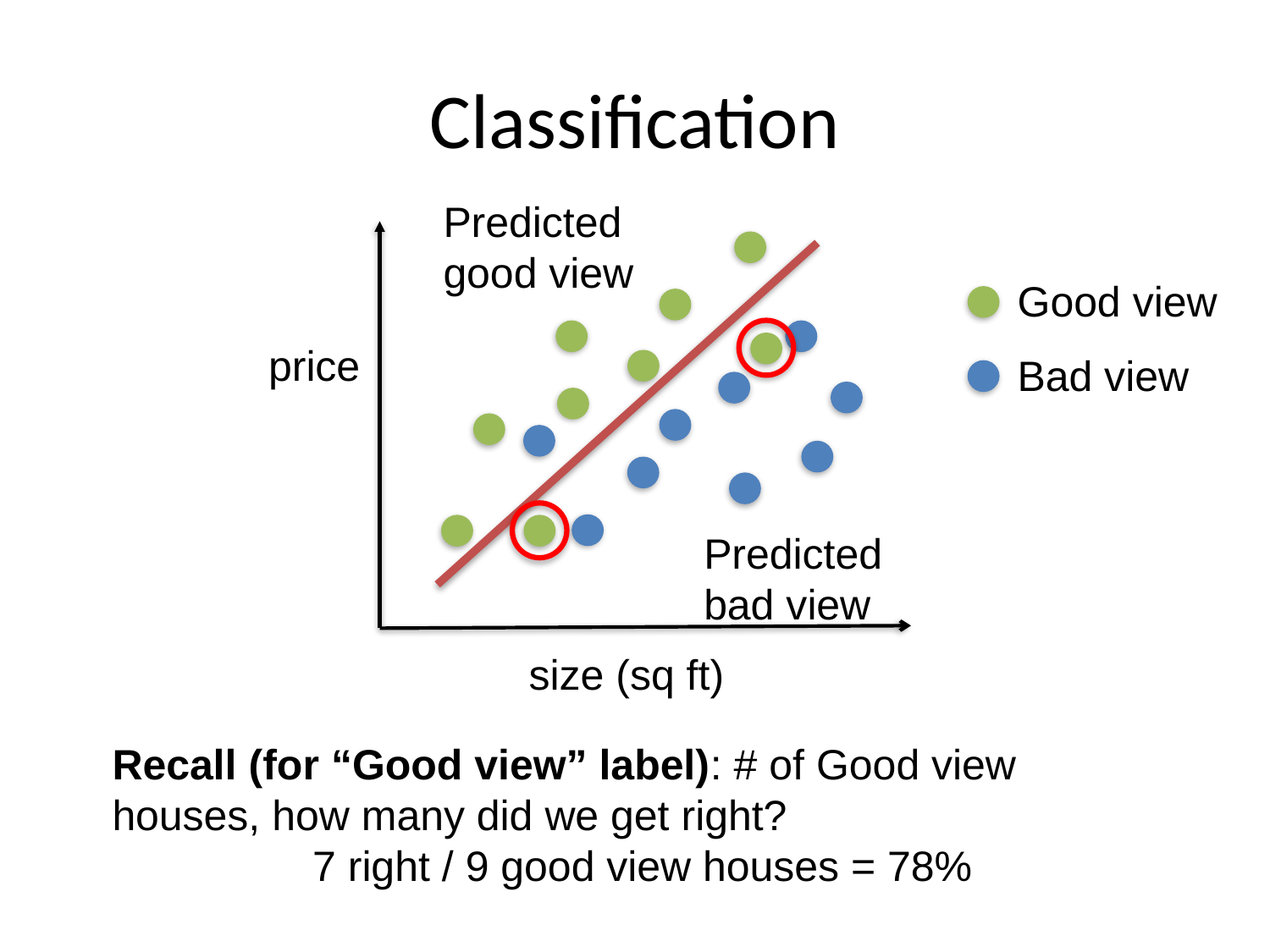

# Classification
Predicted good view
Predicted bad view

Good view

Bad view

price

size (sq ft)
Recall (for “Good view” label): # of Good view houses, how many did we get right?
7 right / 9 good view houses = 78%